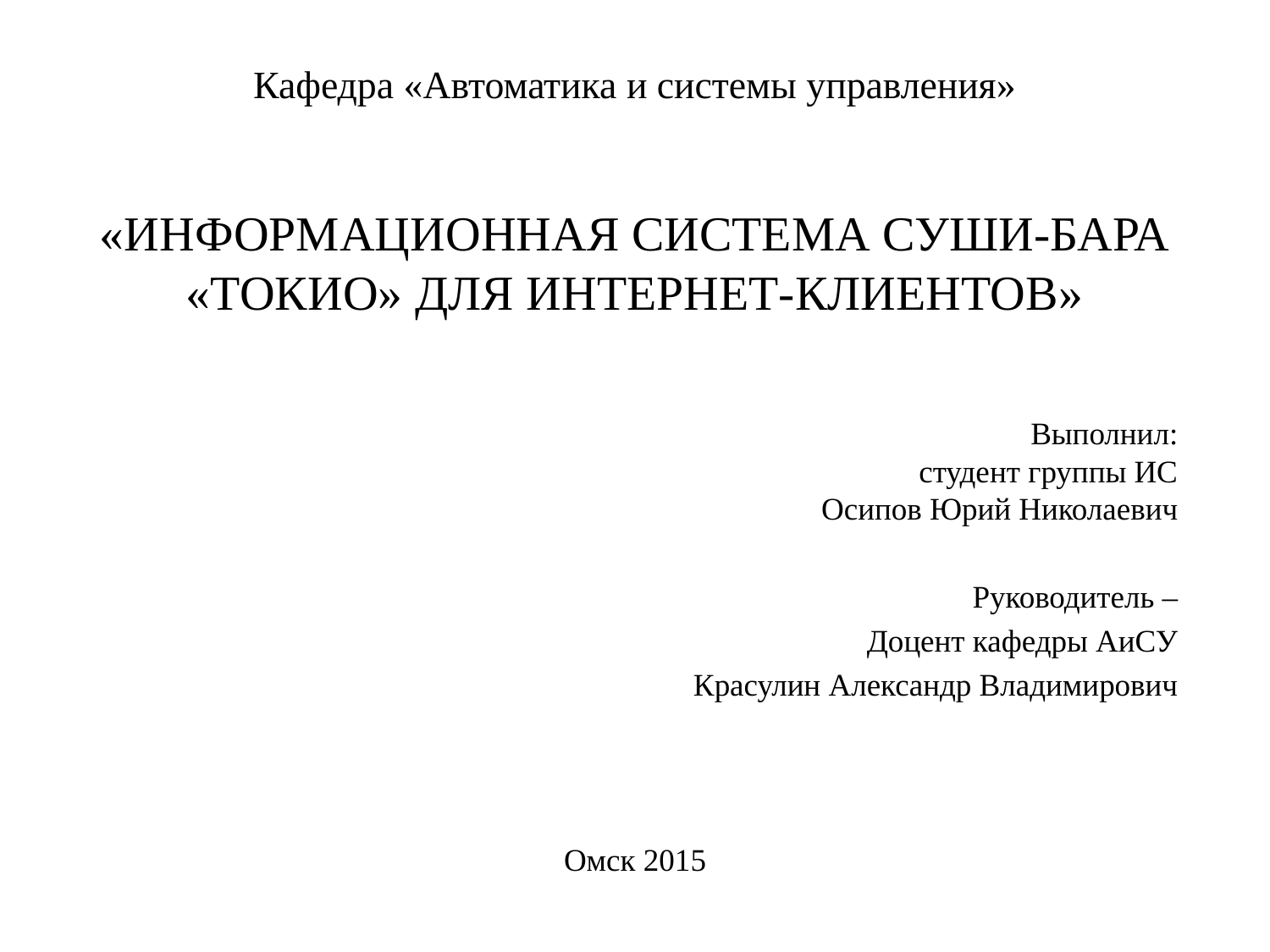

# Кафедра «Автоматика и системы управления»
«ИНФОРМАЦИОННАЯ СИСТЕМА СУШИ-БАРА «ТОКИО» ДЛЯ ИНТЕРНЕТ-КЛИЕНТОВ»

Выполнил:
студент группы ИС
Осипов Юрий Николаевич

Руководитель –
Доцент кафедры АиСУ
Красулин Александр Владимирович

Омск 2015